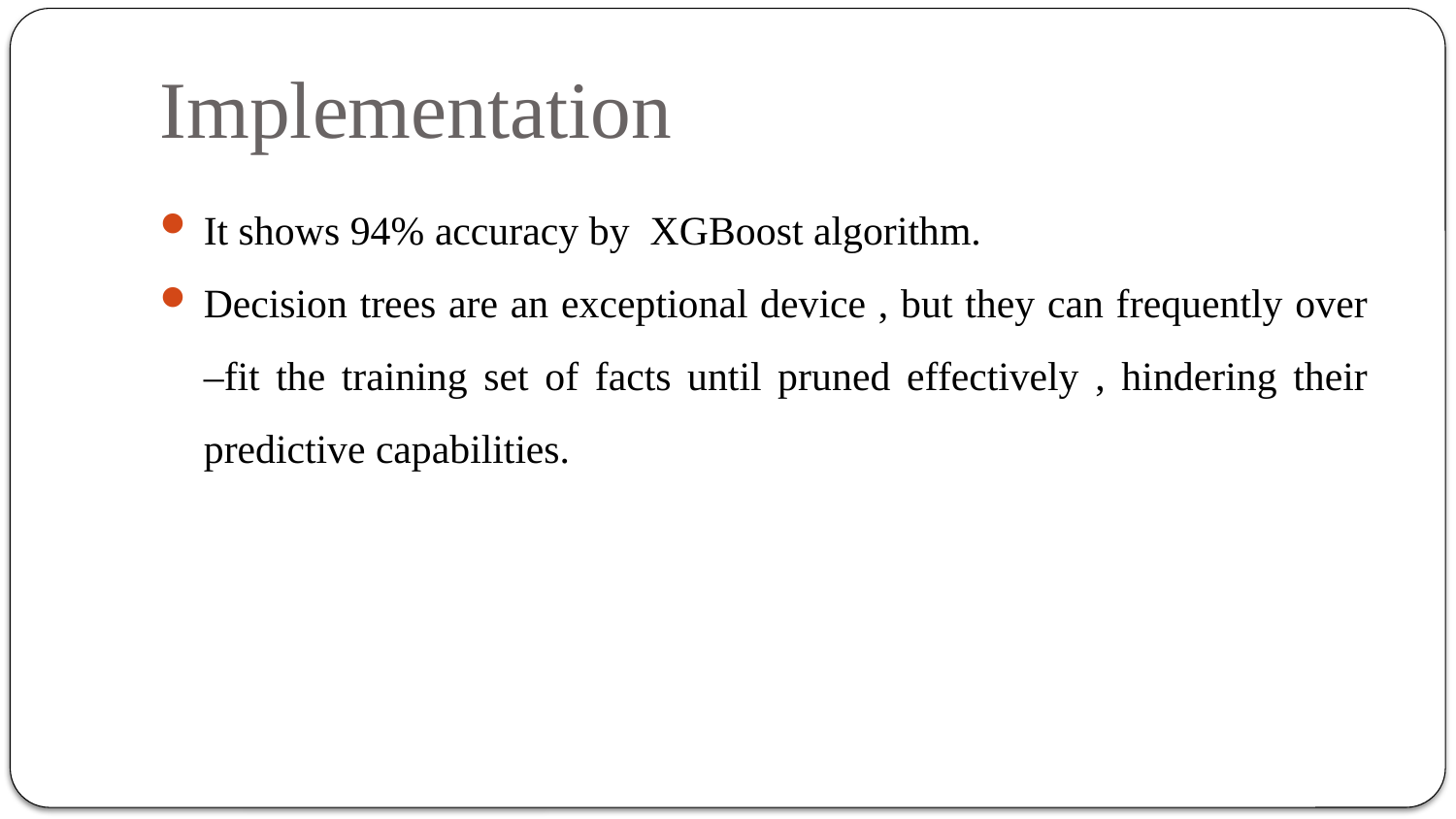

# Implementation
It shows 94% accuracy by  XGBoost algorithm.
Decision trees are an exceptional device , but they can frequently over –fit the training set of facts until pruned effectively , hindering their predictive capabilities.